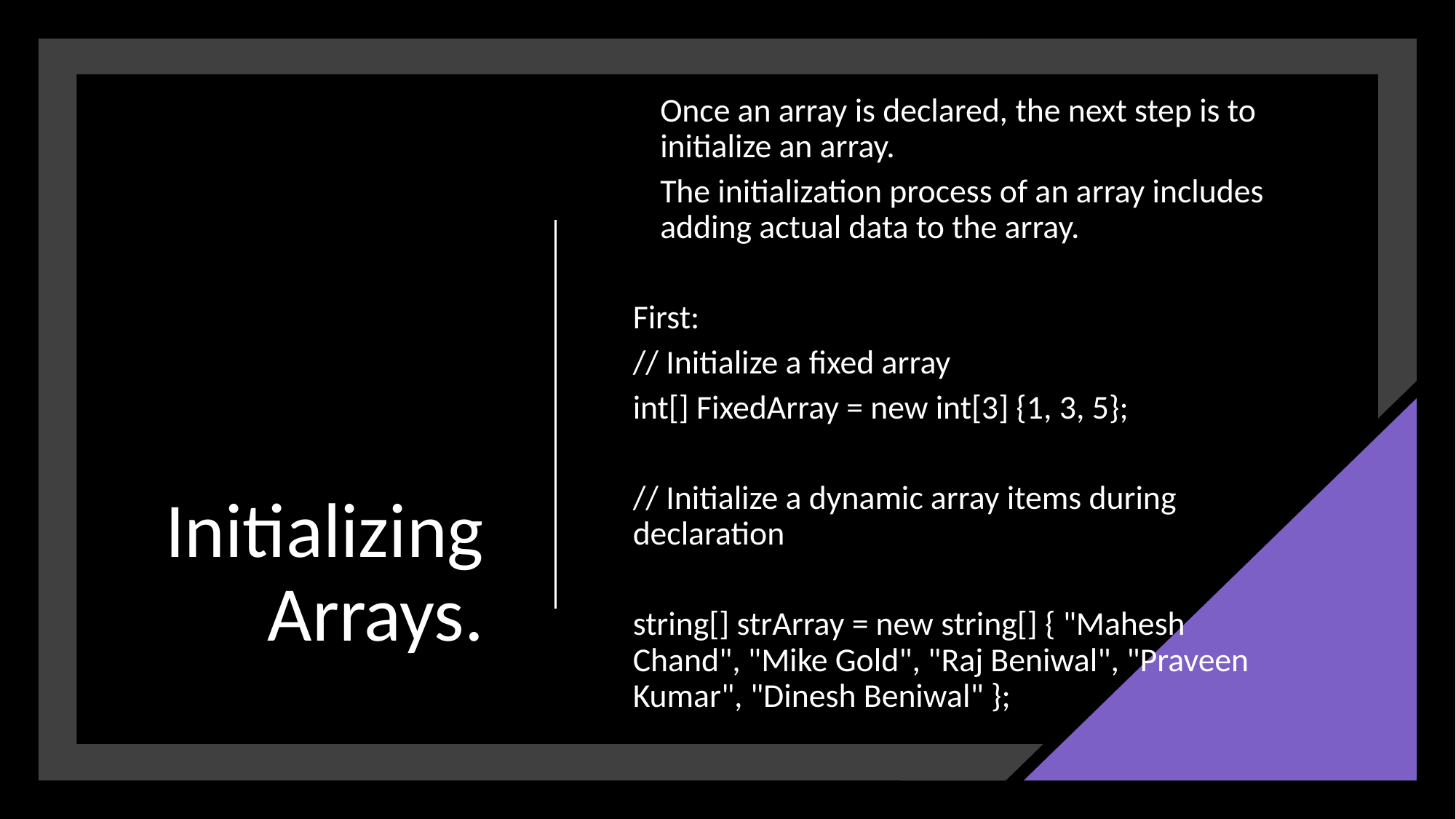

Initializing Arrays.

Once an array is declared, the next step is to initialize an array.
The initialization process of an array includes adding actual data to the array.

First:
// Initialize a fixed array
int[] FixedArray = new int[3] {1, 3, 5};

// Initialize a dynamic array items during declaration

string[] strArray = new string[] { "Mahesh Chand", "Mike Gold", "Raj Beniwal", "Praveen Kumar", "Dinesh Beniwal" };